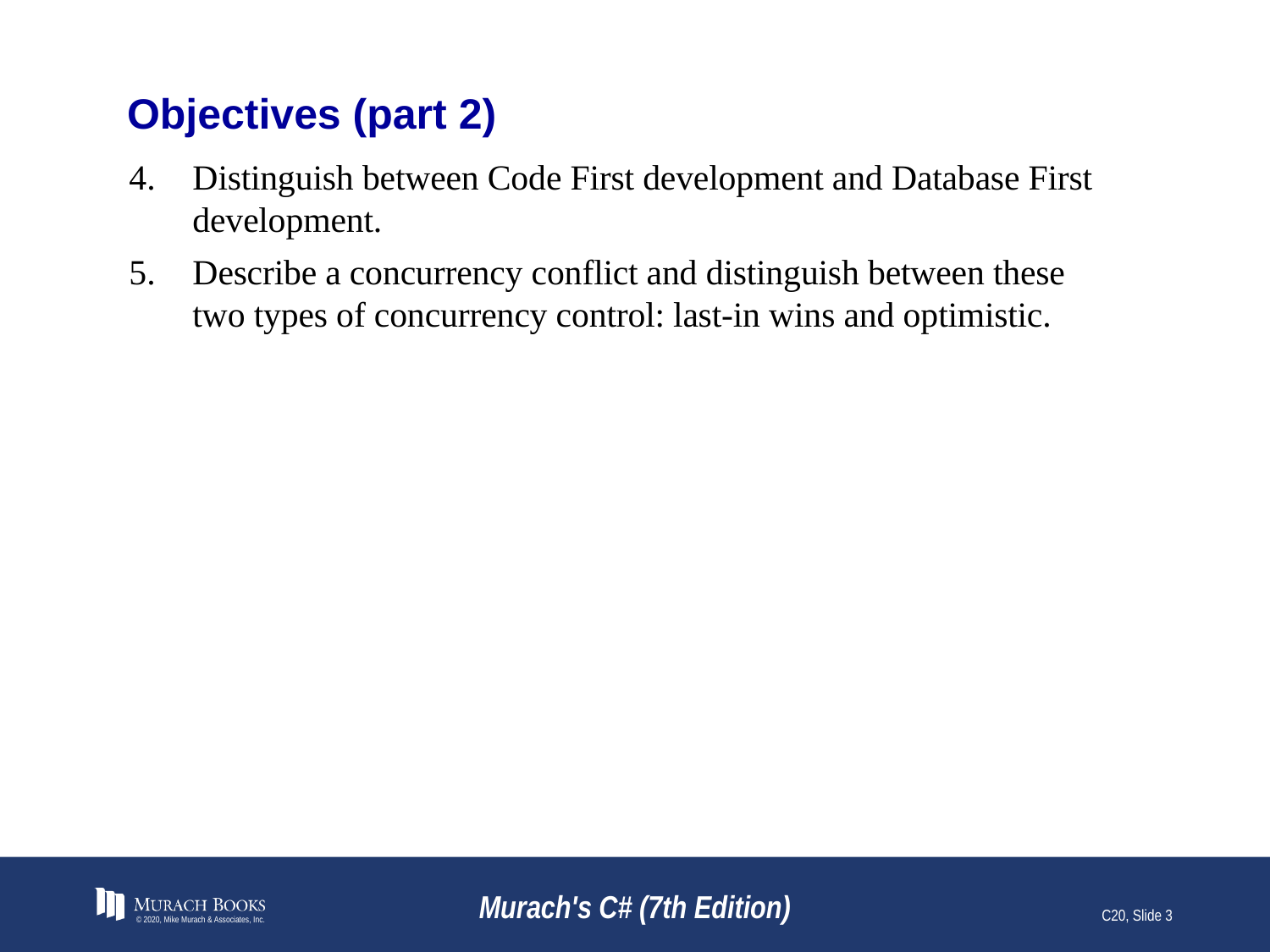

# Objectives (part 2)
Distinguish between Code First development and Database First development.
Describe a concurrency conflict and distinguish between these two types of concurrency control: last-in wins and optimistic.

© 2020, Mike Murach & Associates, Inc.
Murach's C# (7th Edition)

C20, Slide 3